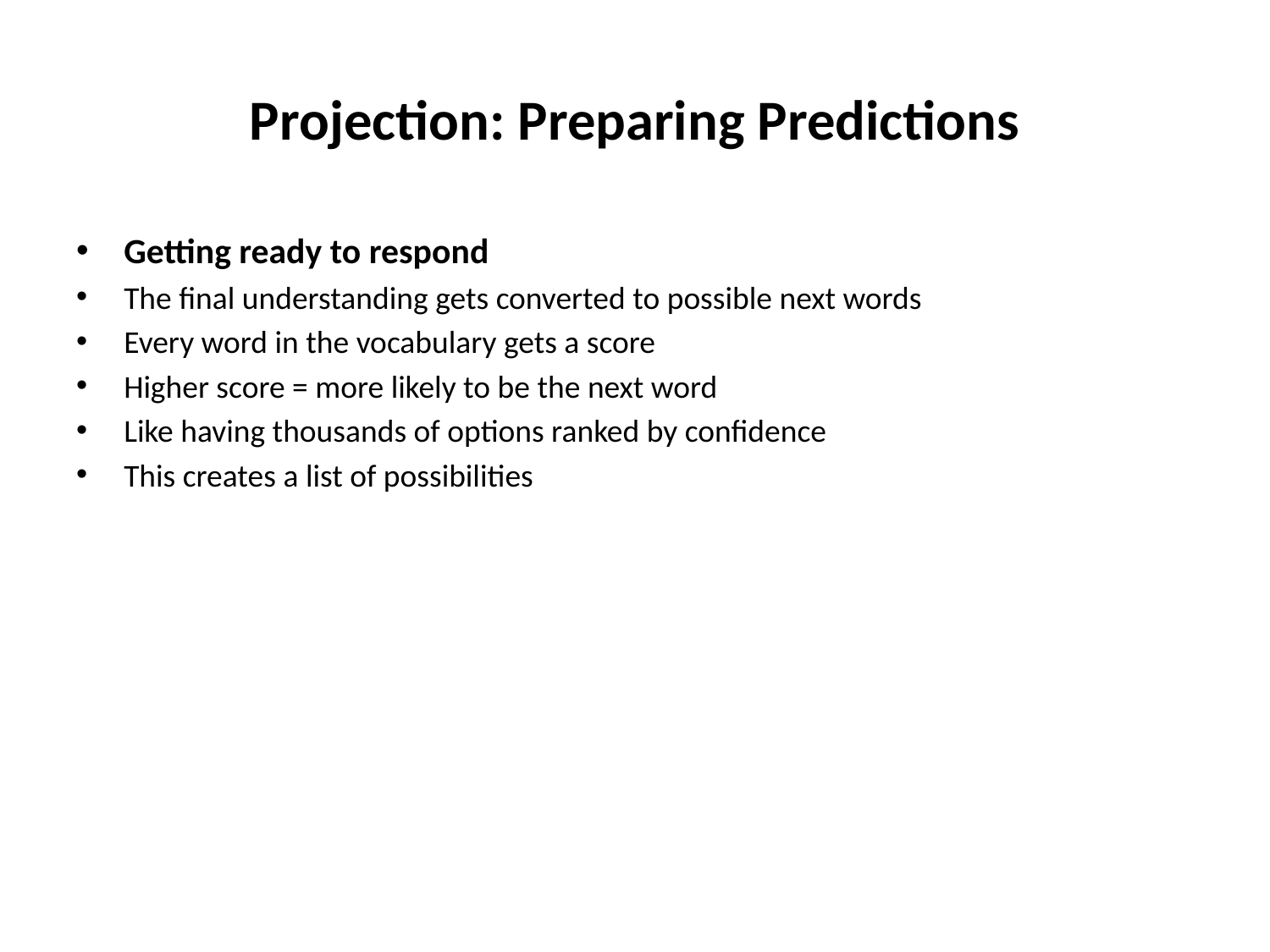

# Projection: Preparing Predictions
Getting ready to respond
The final understanding gets converted to possible next words
Every word in the vocabulary gets a score
Higher score = more likely to be the next word
Like having thousands of options ranked by confidence
This creates a list of possibilities